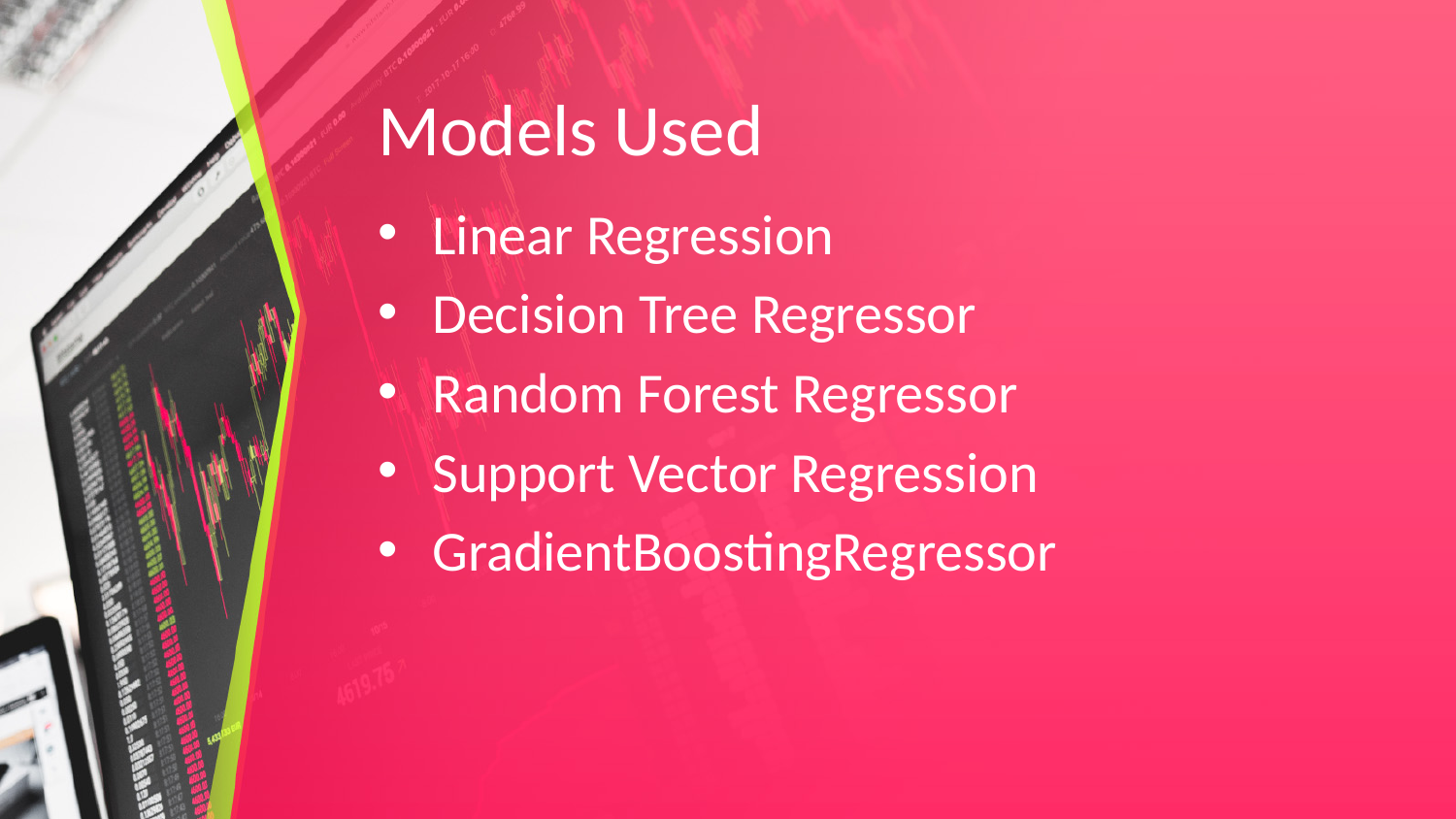

# Models Used
Linear Regression
Decision Tree Regressor
Random Forest Regressor
Support Vector Regression
GradientBoostingRegressor